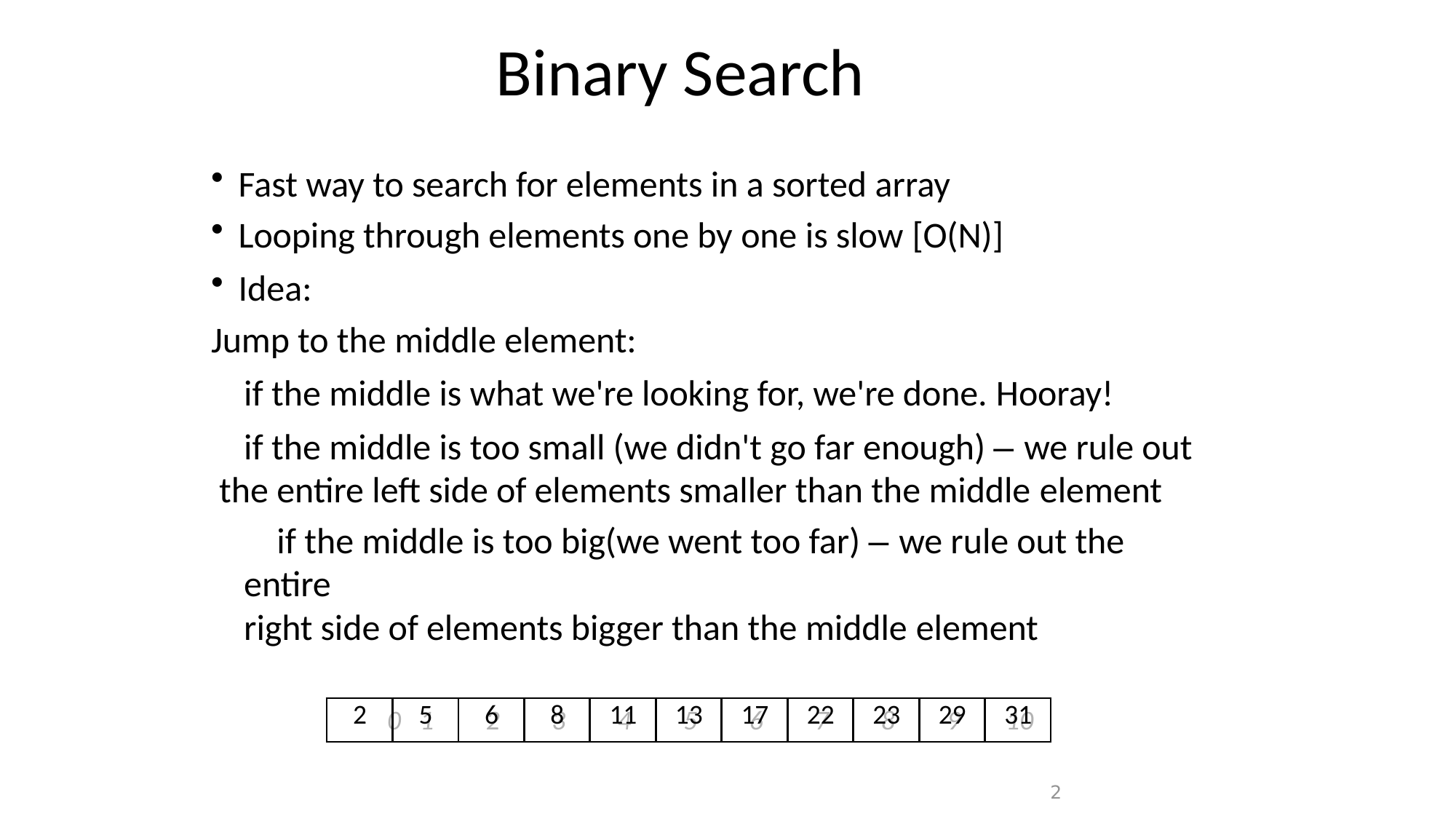

# Binary Search
Fast way to search for elements in a sorted array
Looping through elements one by one is slow [O(N)]
Idea:
Jump to the middle element:
if the middle is what we're looking for, we're done. Hooray!
if the middle is too small (we didn't go far enough) – we rule out  the entire left side of elements smaller than the middle element
if the middle is too big(we went too far) – we rule out the entire
right side of elements bigger than the middle element

0	1	2	3	4	5	6	7	8	9	10
| 2 | 5 | 6 | 8 | 11 | 13 | 17 | 22 | 23 | 29 | 31 |
| --- | --- | --- | --- | --- | --- | --- | --- | --- | --- | --- |
2